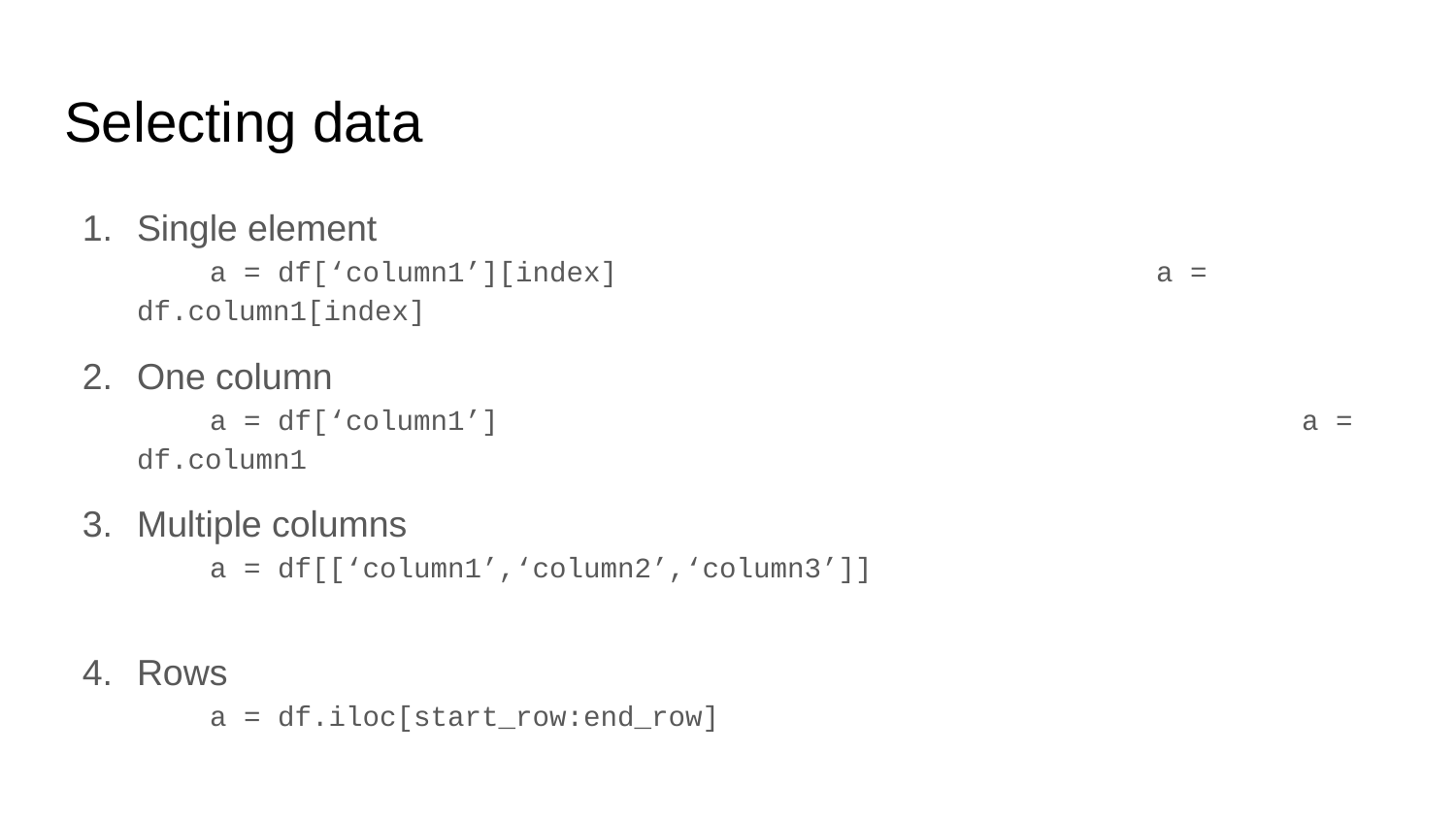

# Selecting data
Single element
a = df[‘column1’][index]				a = df.column1[index]
One column
a = df[‘column1’]						a = df.column1
Multiple columns
a = df[[‘column1’,‘column2’,‘column3’]]
Rows
a = df.iloc[start_row:end_row]